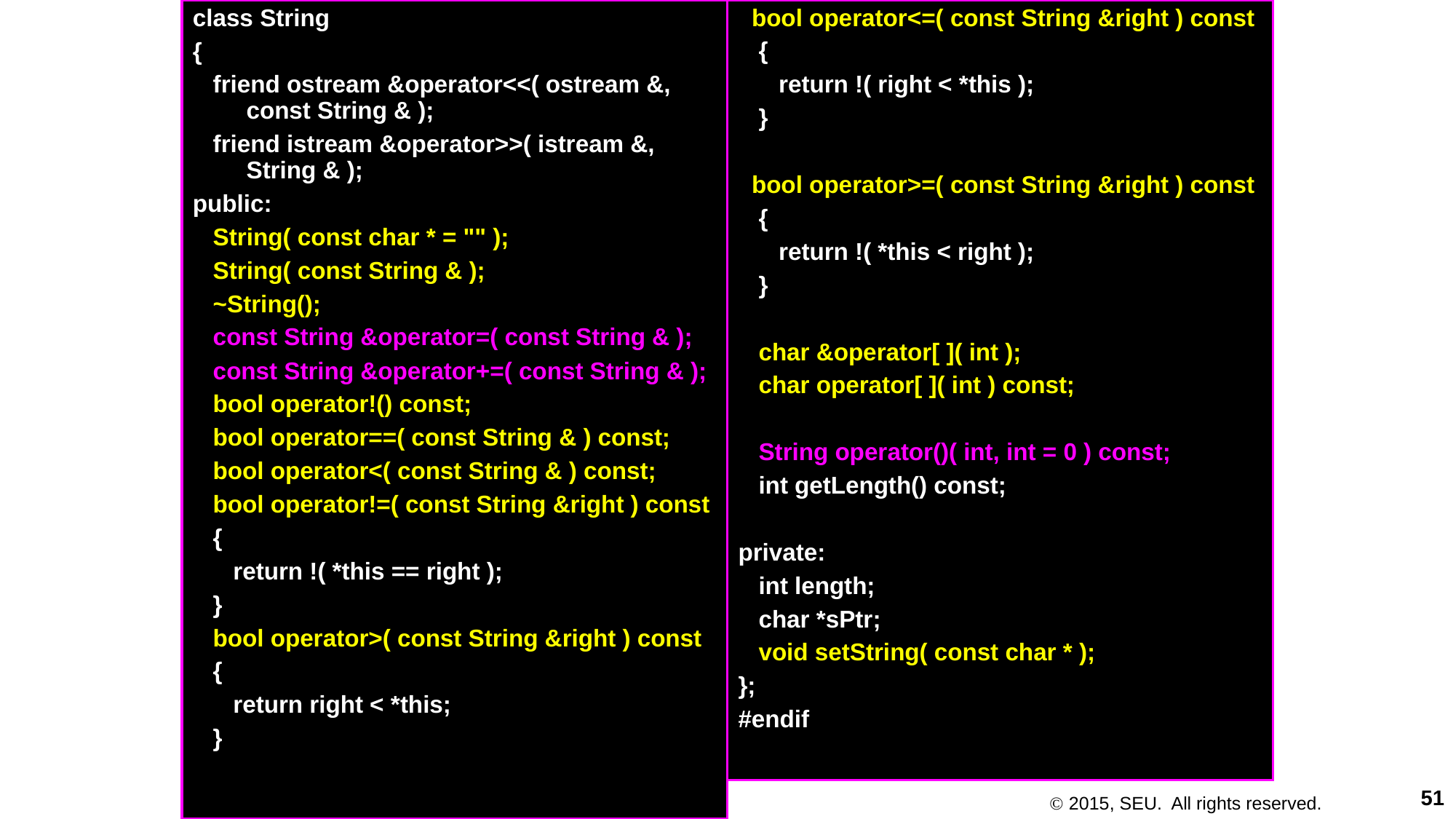

class String
{
   friend ostream &operator<<( ostream &, const String & );
   friend istream &operator>>( istream &, String & );
public:
   String( const char * = "" );
   String( const String & );
   ~String();
   const String &operator=( const String & );
   const String &operator+=( const String & );
   bool operator!() const;
   bool operator==( const String & ) const;
   bool operator<( const String & ) const;
   bool operator!=( const String &right ) const
   {
      return !( *this == right );
   }
   bool operator>( const String &right ) const
   {
      return right < *this;
   }
  bool operator<=( const String &right ) const
   {
      return !( right < *this );
   }

  bool operator>=( const String &right ) const
   {
      return !( *this < right );
   }

   char &operator[ ]( int );
   char operator[ ]( int ) const;

   String operator()( int, int = 0 ) const;
   int getLength() const;

private:
   int length;
   char *sPtr;
   void setString( const char * );
};
#endif